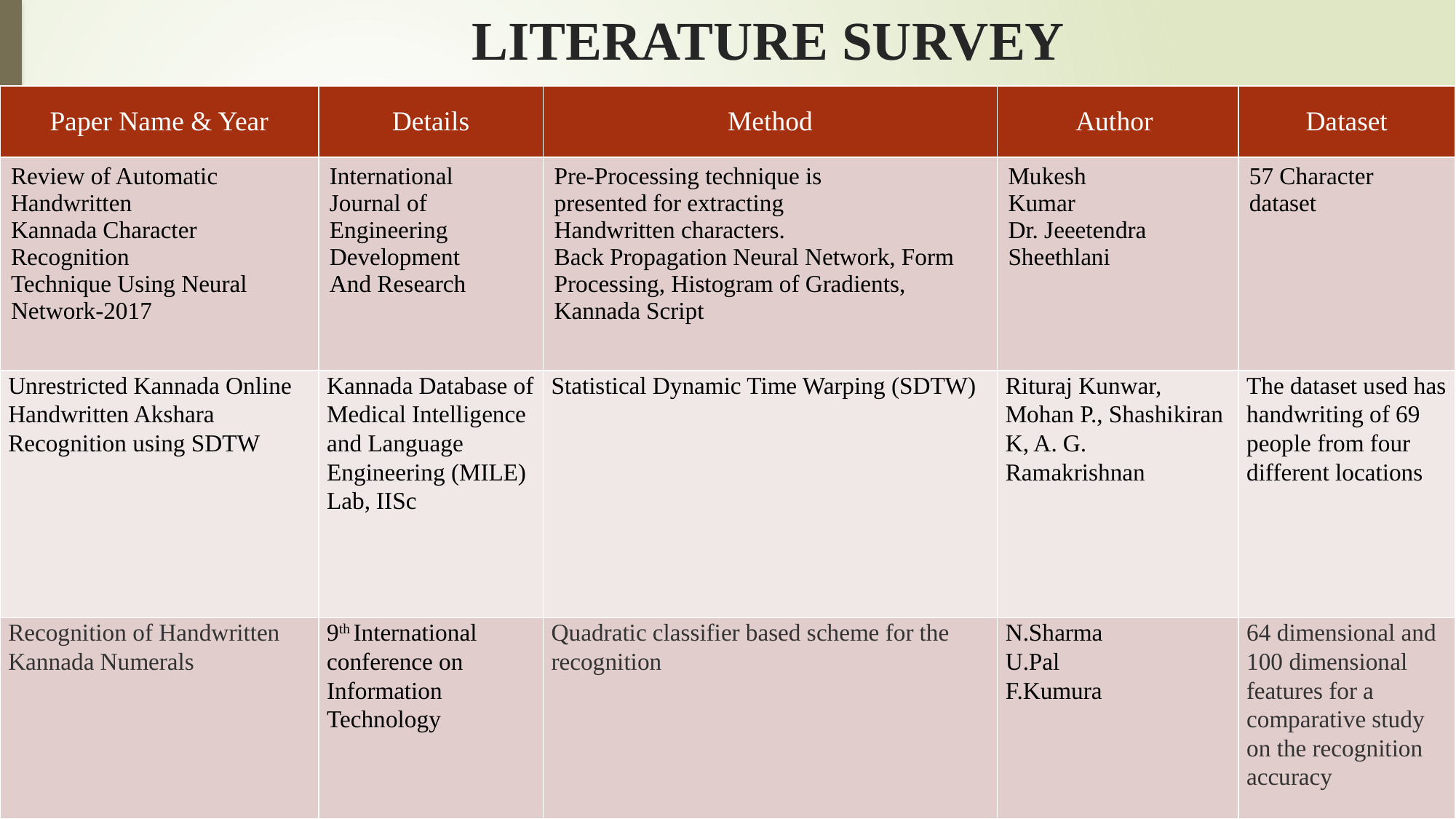

# LITERATURE SURVEY
| Paper Name & Year | Details | Method | Author | Dataset |
| --- | --- | --- | --- | --- |
| Review of Automatic Handwritten Kannada Character Recognition Technique Using Neural Network-2017 | International Journal of Engineering Development And Research | Pre-Processing technique is presented for extracting Handwritten characters. Back Propagation Neural Network, Form Processing, Histogram of Gradients, Kannada Script | Mukesh Kumar Dr. Jeeetendra Sheethlani | 57 Character dataset |
| Unrestricted Kannada Online Handwritten Akshara Recognition using SDTW | Kannada Database of Medical Intelligence and Language Engineering (MILE) Lab, IISc | Statistical Dynamic Time Warping (SDTW) | Rituraj Kunwar, Mohan P., Shashikiran K, A. G. Ramakrishnan | The dataset used has handwriting of 69 people from four different locations |
| Recognition of Handwritten Kannada Numerals | 9th International conference on Information Technology | Quadratic classifier based scheme for the recognition | N.Sharma U.Pal F.Kumura | 64 dimensional and 100 dimensional features for a comparative study on the recognition accuracy |